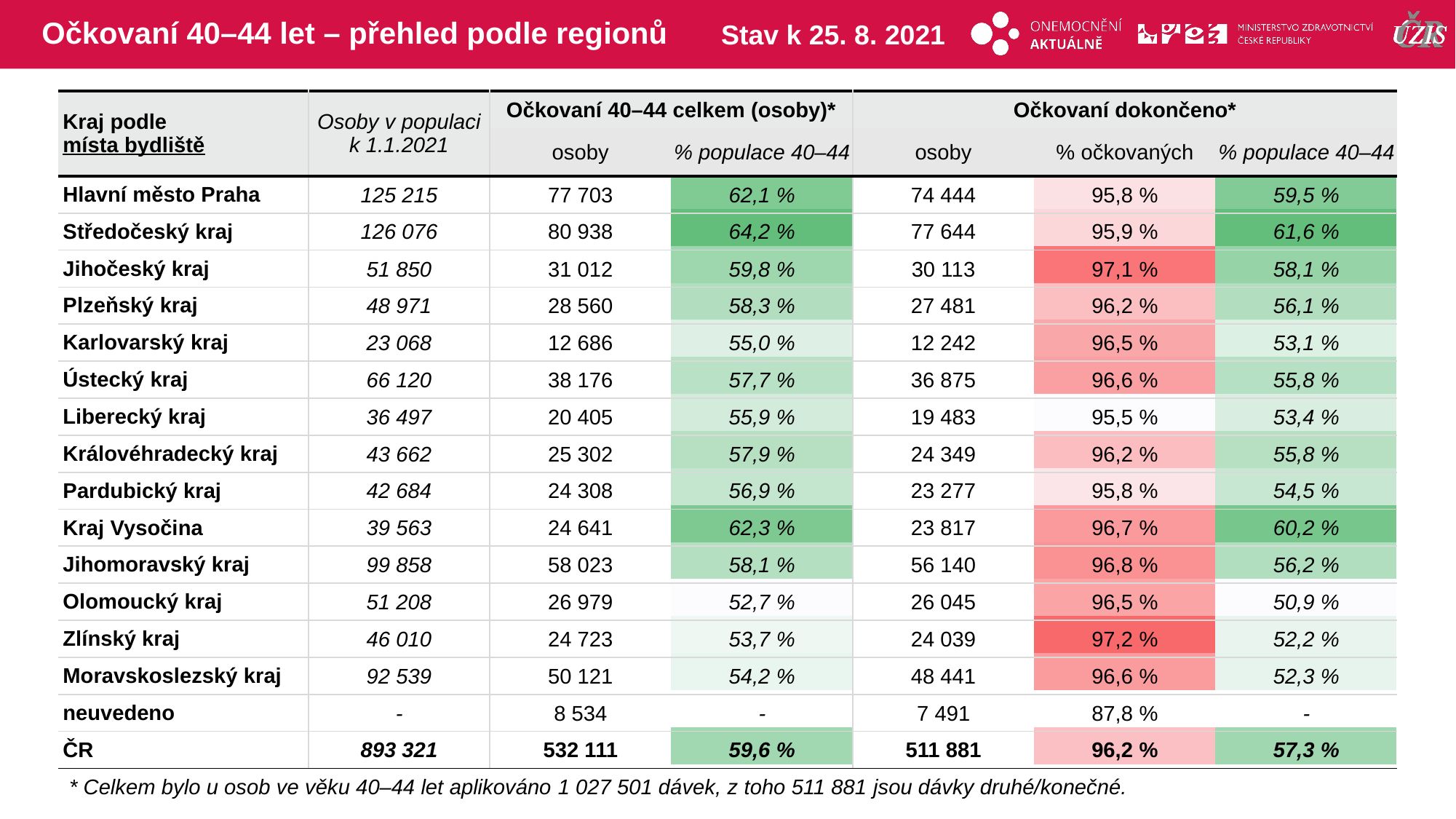

# Očkovaní 40–44 let – přehled podle regionů
Stav k 25. 8. 2021
| Kraj podle místa bydliště | Osoby v populaci k 1.1.2021 | Očkovaní 40–44 celkem (osoby)\* |  | Očkovaní dokončeno\* |  |  |
| --- | --- | --- | --- | --- | --- | --- |
|  |  | osoby | % populace 40–44 | osoby | % očkovaných | % populace 40–44 |
| Hlavní město Praha | 125 215 | 77 703 | 62,1 % | 74 444 | 95,8 % | 59,5 % |
| Středočeský kraj | 126 076 | 80 938 | 64,2 % | 77 644 | 95,9 % | 61,6 % |
| Jihočeský kraj | 51 850 | 31 012 | 59,8 % | 30 113 | 97,1 % | 58,1 % |
| Plzeňský kraj | 48 971 | 28 560 | 58,3 % | 27 481 | 96,2 % | 56,1 % |
| Karlovarský kraj | 23 068 | 12 686 | 55,0 % | 12 242 | 96,5 % | 53,1 % |
| Ústecký kraj | 66 120 | 38 176 | 57,7 % | 36 875 | 96,6 % | 55,8 % |
| Liberecký kraj | 36 497 | 20 405 | 55,9 % | 19 483 | 95,5 % | 53,4 % |
| Královéhradecký kraj | 43 662 | 25 302 | 57,9 % | 24 349 | 96,2 % | 55,8 % |
| Pardubický kraj | 42 684 | 24 308 | 56,9 % | 23 277 | 95,8 % | 54,5 % |
| Kraj Vysočina | 39 563 | 24 641 | 62,3 % | 23 817 | 96,7 % | 60,2 % |
| Jihomoravský kraj | 99 858 | 58 023 | 58,1 % | 56 140 | 96,8 % | 56,2 % |
| Olomoucký kraj | 51 208 | 26 979 | 52,7 % | 26 045 | 96,5 % | 50,9 % |
| Zlínský kraj | 46 010 | 24 723 | 53,7 % | 24 039 | 97,2 % | 52,2 % |
| Moravskoslezský kraj | 92 539 | 50 121 | 54,2 % | 48 441 | 96,6 % | 52,3 % |
| neuvedeno | - | 8 534 | - | 7 491 | 87,8 % | - |
| ČR | 893 321 | 532 111 | 59,6 % | 511 881 | 96,2 % | 57,3 % |
|  |  |  |  |  |  |
| --- | --- | --- | --- | --- | --- |
|  |  |  |  |  |  |
|  |  |  |  |  |  |
|  |  |  |  |  |  |
|  |  |  |  |  |  |
|  |  |  |  |  |  |
|  |  |  |  |  |  |
|  |  |  |  |  |  |
|  |  |  |  |  |  |
|  |  |  |  |  |  |
|  |  |  |  |  |  |
|  |  |  |  |  |  |
|  |  |  |  |  |  |
|  |  |  |  |  |  |
|  |  |  |  |  |  |
|  |  |  |  |  |  |
* Celkem bylo u osob ve věku 40–44 let aplikováno 1 027 501 dávek, z toho 511 881 jsou dávky druhé/konečné.